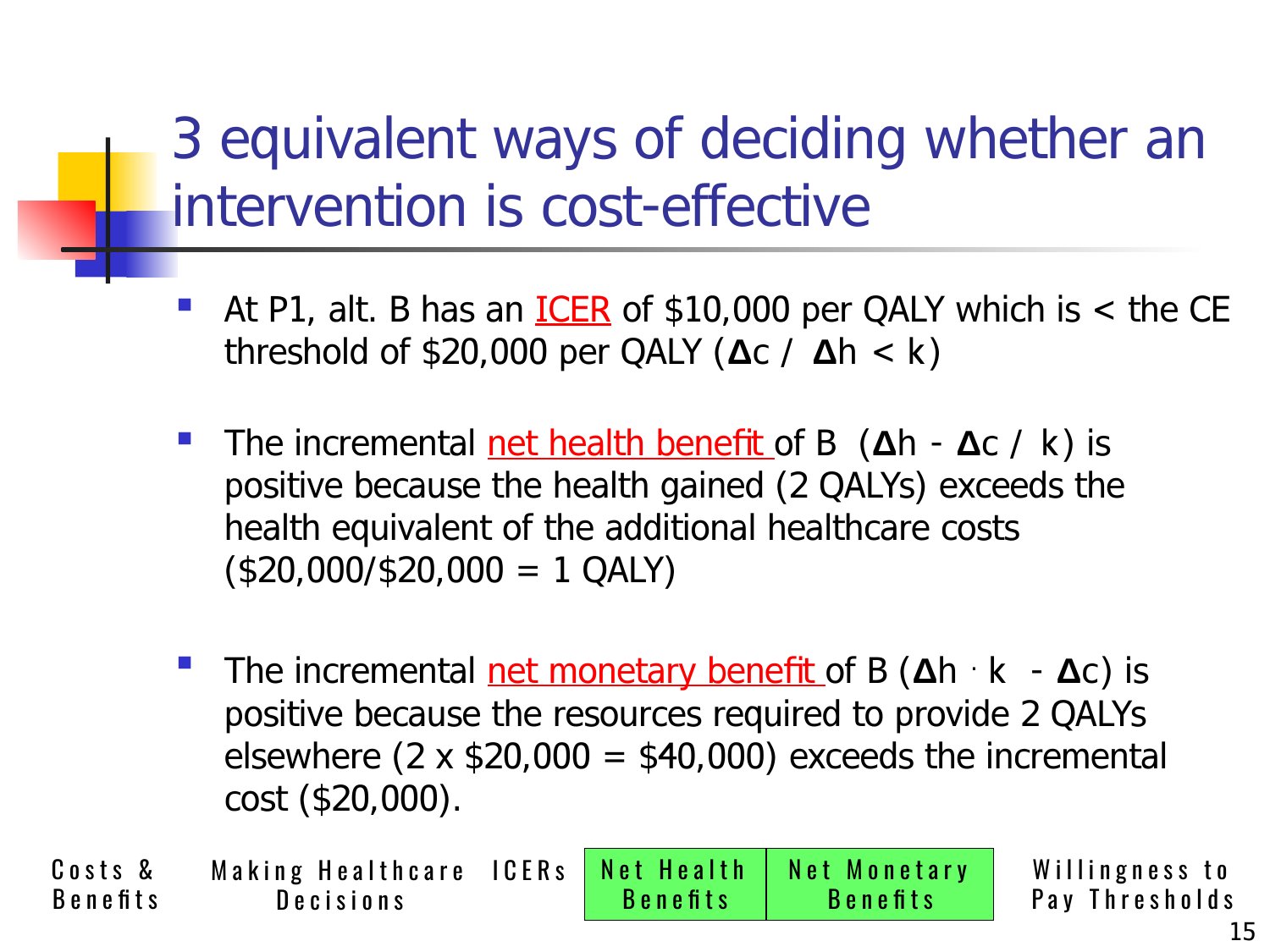

# 3 equivalent ways of deciding whether an intervention is cost-effective
At P1, alt. B has an ICER of $10,000 per QALY which is < the CE threshold of $20,000 per QALY (Δc / Δh < k)
The incremental net health benefit of B  (Δh - Δc / k) is positive because the health gained (2 QALYs) exceeds the health equivalent of the additional healthcare costs ($20,000/$20,000 = 1 QALY)
The incremental net monetary benefit of B (Δh . k  - Δc) is positive because the resources required to provide 2 QALYs elsewhere (2 x $20,000 = $40,000) exceeds the incremental cost ($20,000).

Costs & Benefits
Net Health Benefits
Net Monetary Benefits
Willingness to Pay Thresholds
ICERs
Making Healthcare Decisions

15